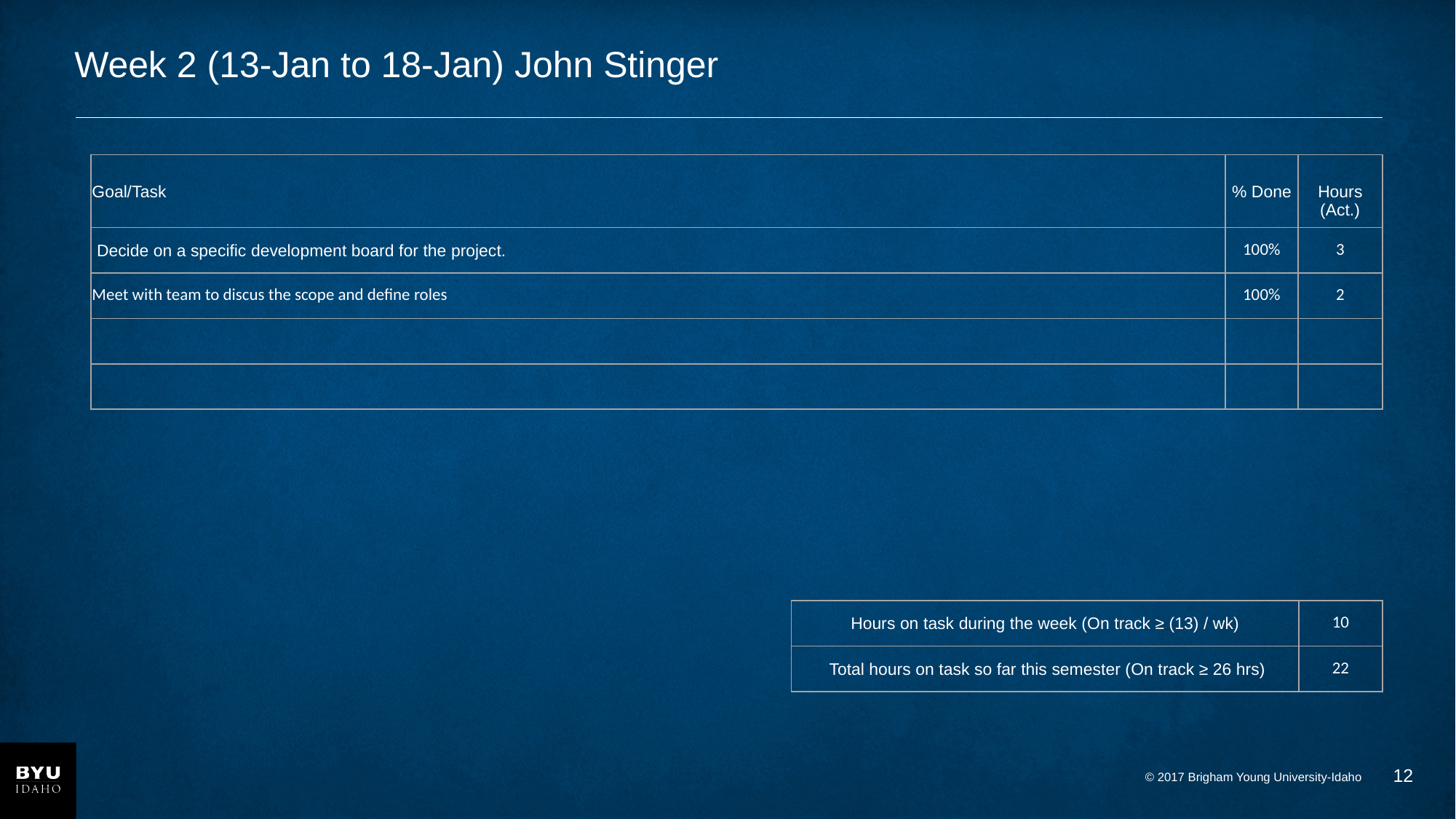

# Week 2 (13-Jan to 18-Jan) John Stinger
| Goal/Task | % Done | Hours (Act.) |
| --- | --- | --- |
| Decide on a specific development board for the project. | 100% | 3 |
| Meet with team to discus the scope and define roles | 100% | 2 |
|  |  |  |
|  |  |  |
| Hours on task during the week (On track ≥ (13) / wk) | 10 |
| --- | --- |
| Total hours on task so far this semester (On track ≥ 26 hrs) | 22 |